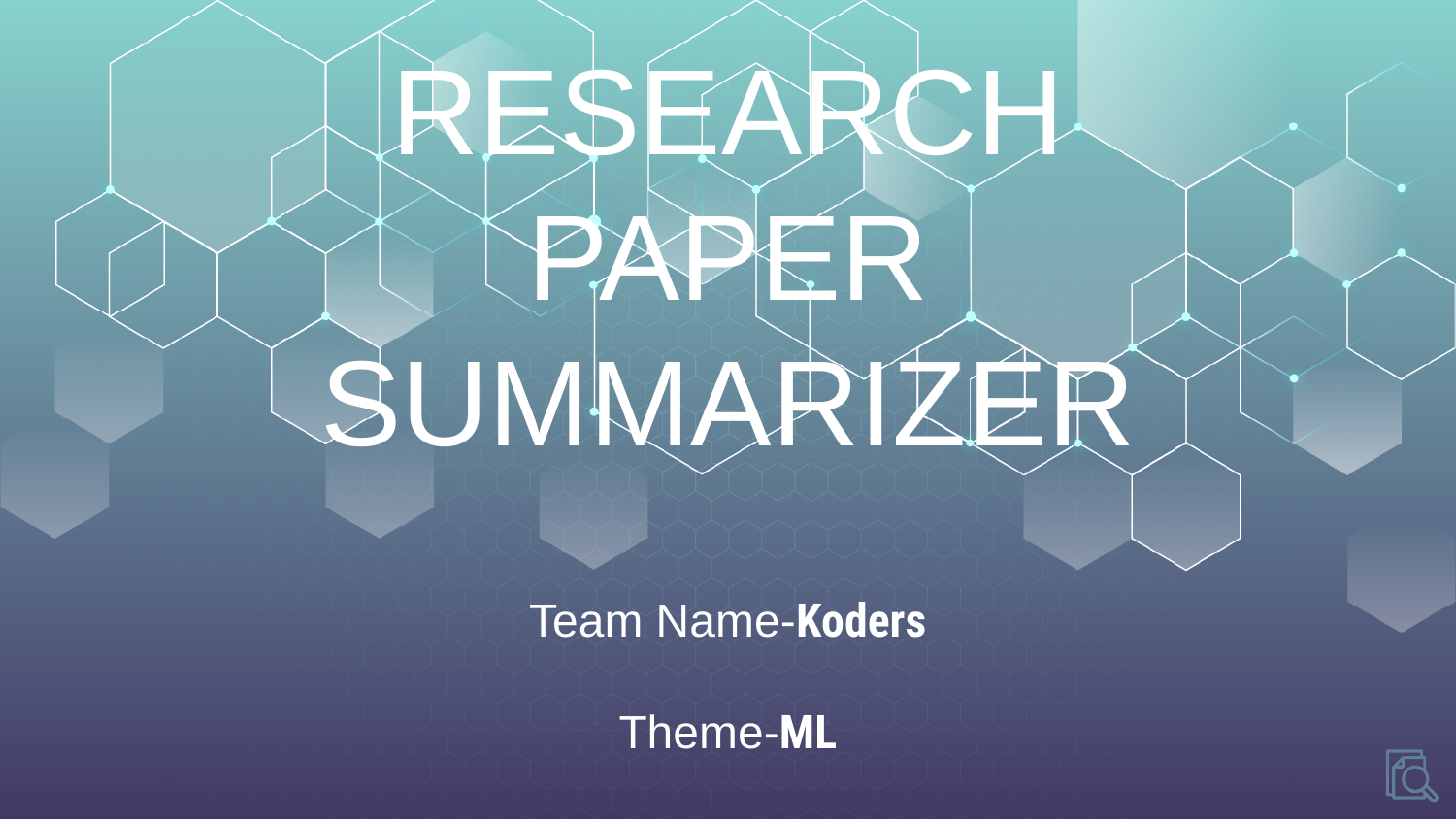

# RESEARCH PAPER SUMMARIZER
Team Name-Koders

Theme-ML